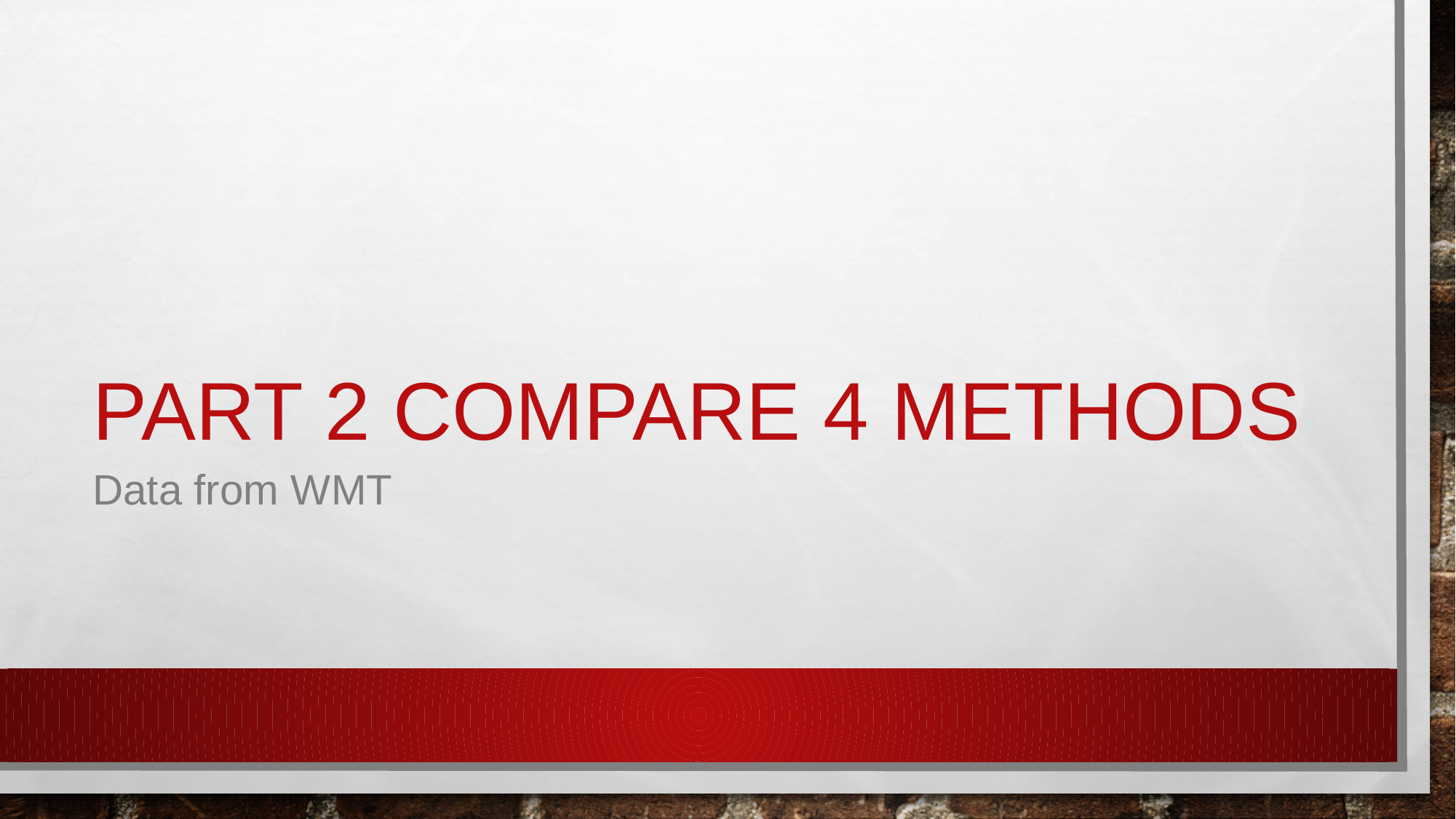

# PART 2 COMPARE 4 METHODS
Data from WMT